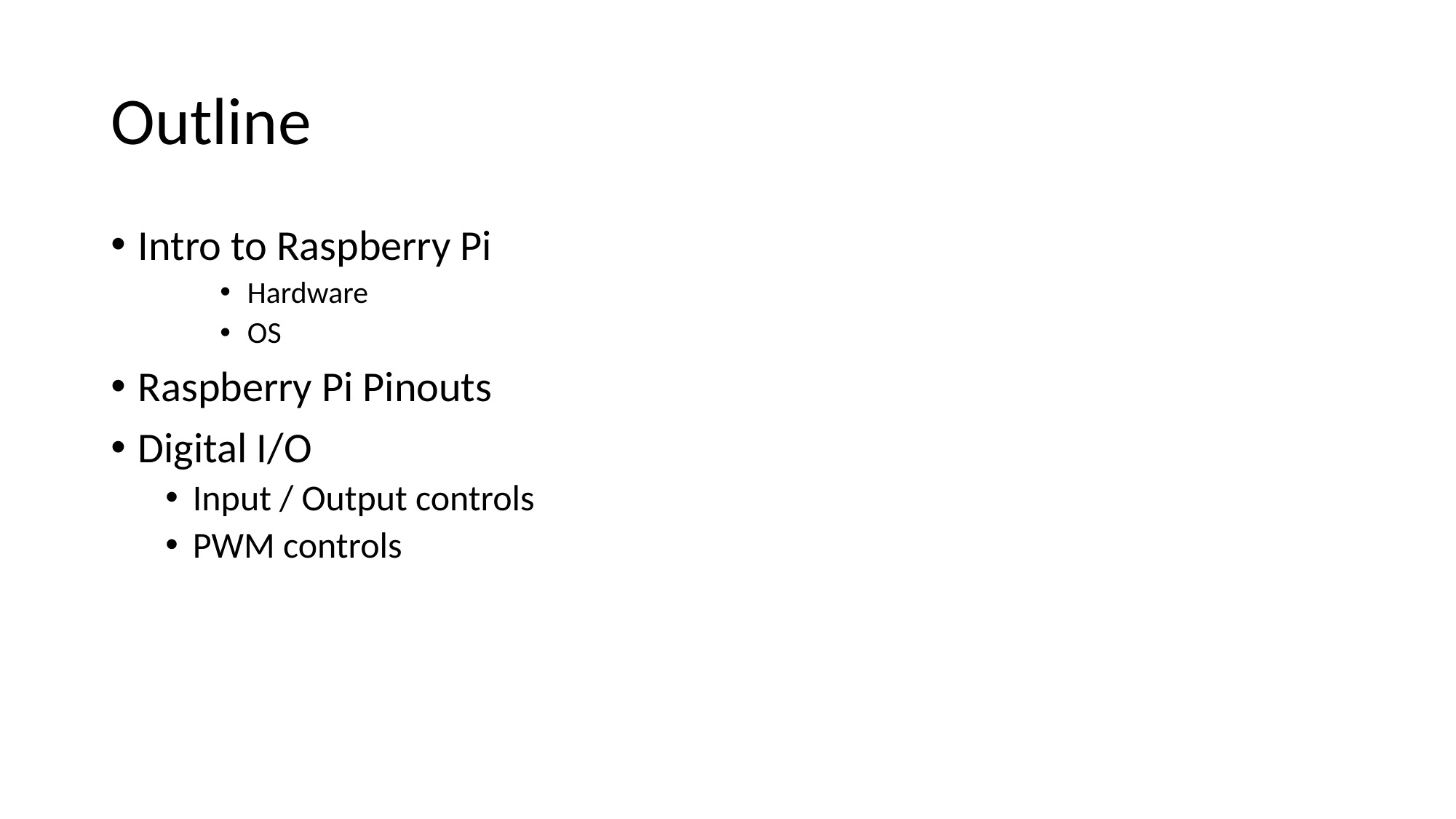

# Outline
Intro to Raspberry Pi
Hardware
OS
Raspberry Pi Pinouts
Digital I/O
Input / Output controls
PWM controls